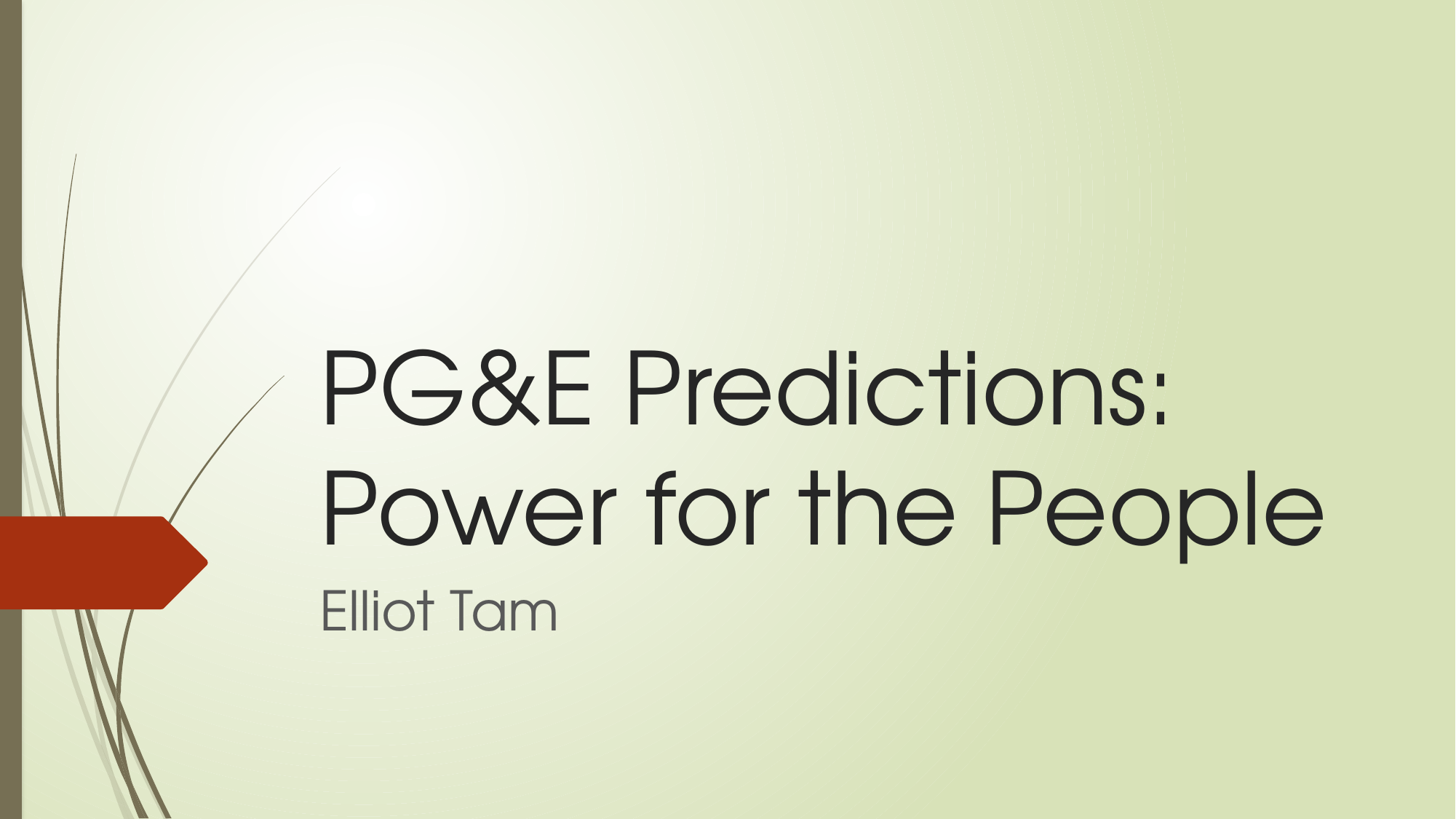

# PG&E Predictions: Power for the People
Elliot Tam